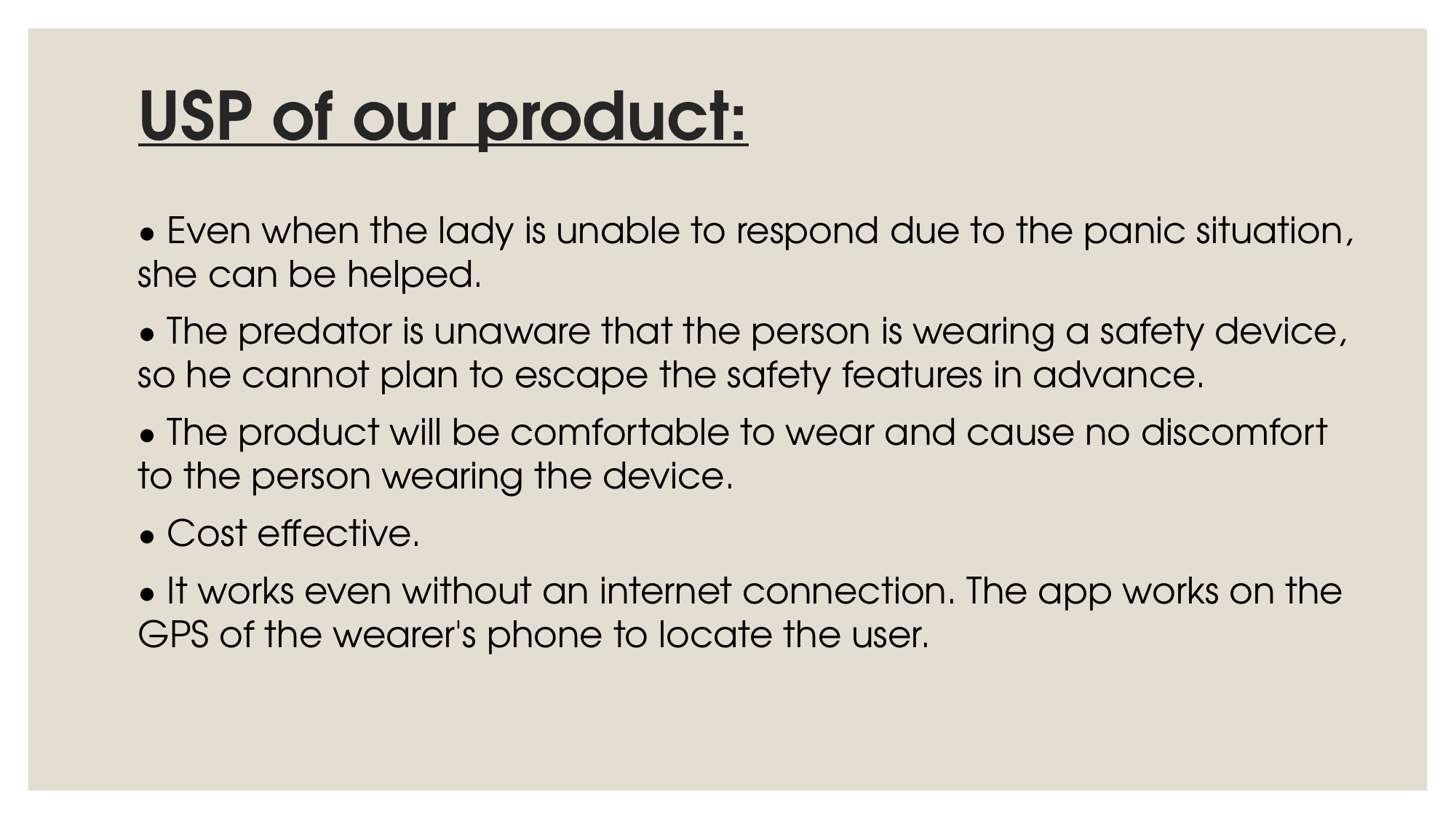

# USP of our product:
• Even when the lady is unable to respond due to the panic situation, she can be helped.
• The predator is unaware that the person is wearing a safety device, so he cannot plan to escape the safety features in advance.
• The product will be comfortable to wear and cause no discomfort to the person wearing the device.
• Cost effective.
• It works even without an internet connection. The app works on the GPS of the wearer's phone to locate the user.